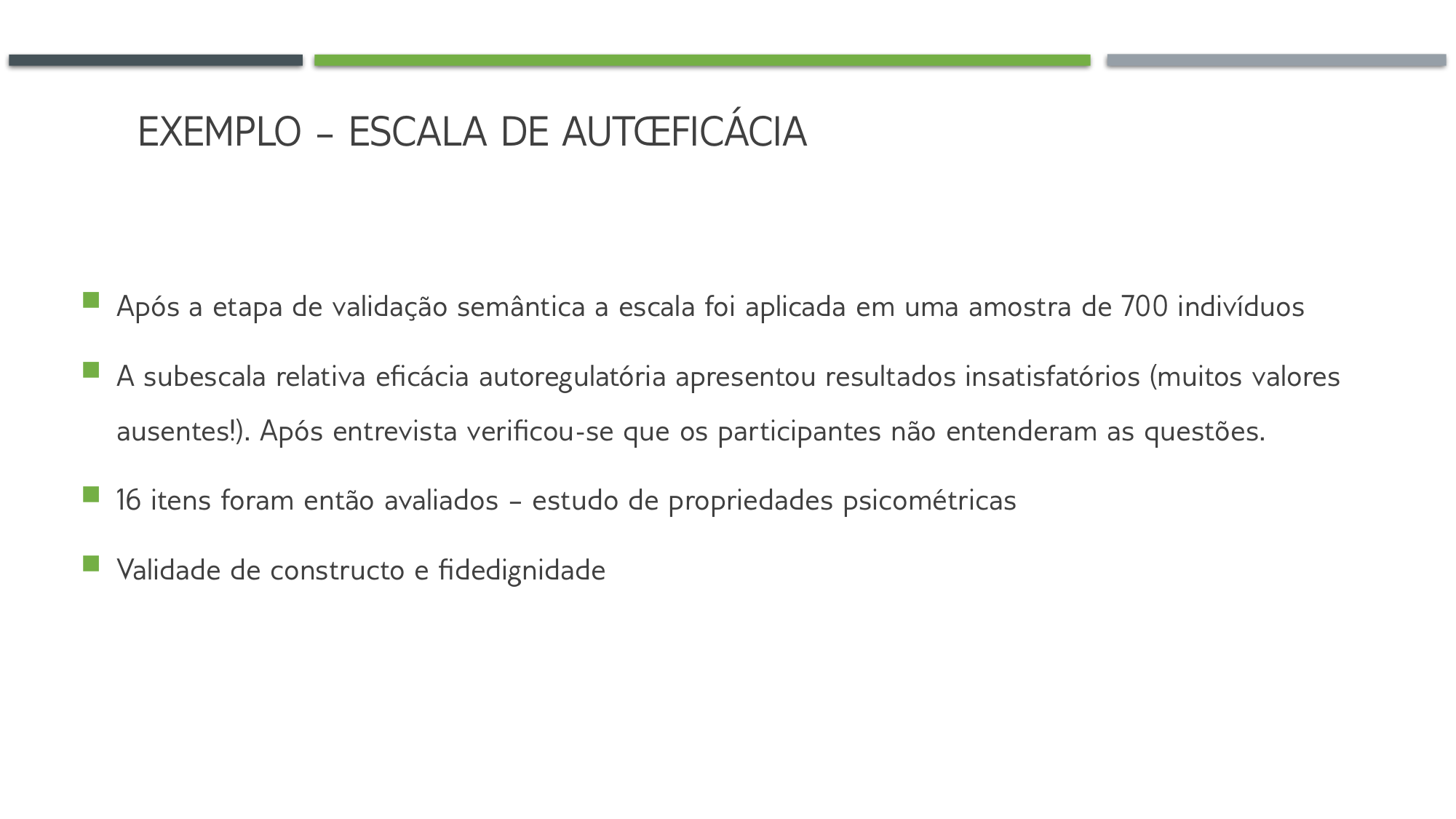

# Exemplo – Escala de autoeficácia
Após a etapa de validação semântica a escala foi aplicada em uma amostra de 700 indivíduos
A subescala relativa eficácia autoregulatória apresentou resultados insatisfatórios (muitos valores ausentes!). Após entrevista verificou-se que os participantes não entenderam as questões.
16 itens foram então avaliados – estudo de propriedades psicométricas
Validade de constructo e fidedignidade